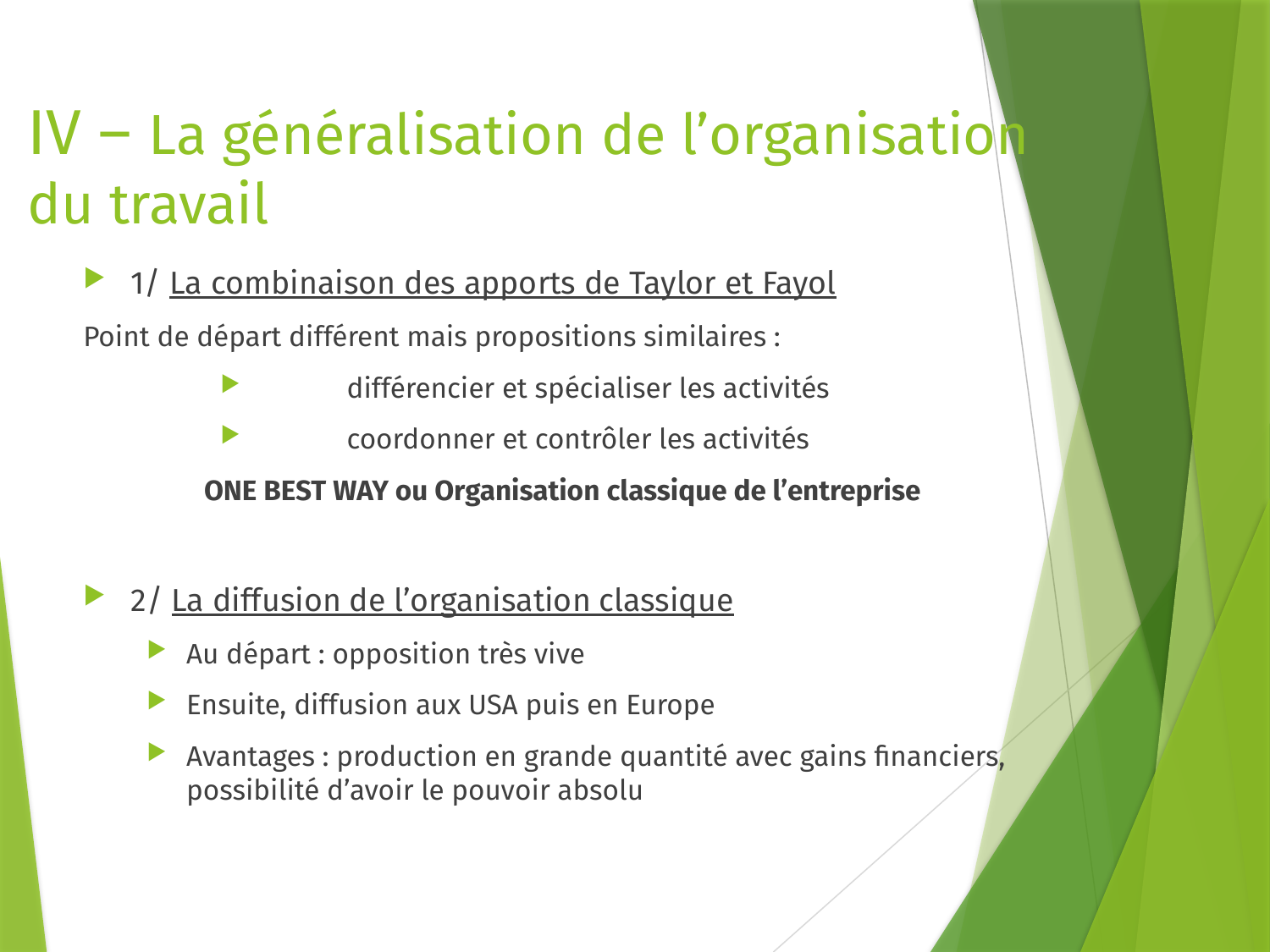

# IV – La généralisation de l’organisation du travail
1/ La combinaison des apports de Taylor et Fayol
Point de départ différent mais propositions similaires :
	différencier et spécialiser les activités
	coordonner et contrôler les activités
ONE BEST WAY ou Organisation classique de l’entreprise

2/ La diffusion de l’organisation classique
Au départ : opposition très vive
Ensuite, diffusion aux USA puis en Europe
Avantages : production en grande quantité avec gains financiers, possibilité d’avoir le pouvoir absolu